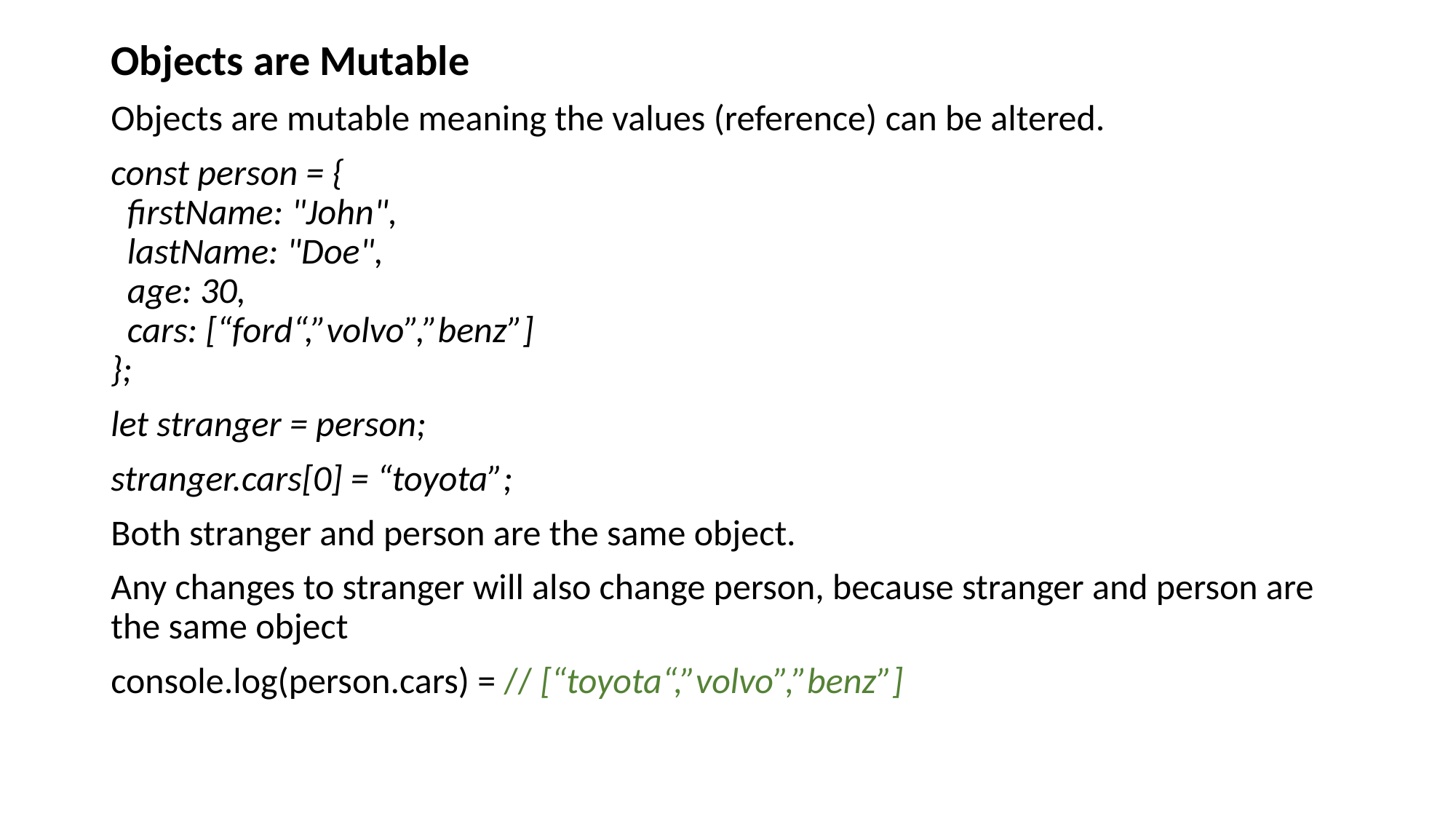

Objects are Mutable
Objects are mutable meaning the values (reference) can be altered.
const person = {
  firstName: "John",
  lastName: "Doe",
  age: 30,
  cars: [“ford“,”volvo”,”benz”]
};
let stranger = person;
stranger.cars[0] = “toyota”;
Both stranger and person are the same object.
Any changes to stranger will also change person, because stranger and person are the same object
console.log(person.cars) = // [“toyota“,”volvo”,”benz”]